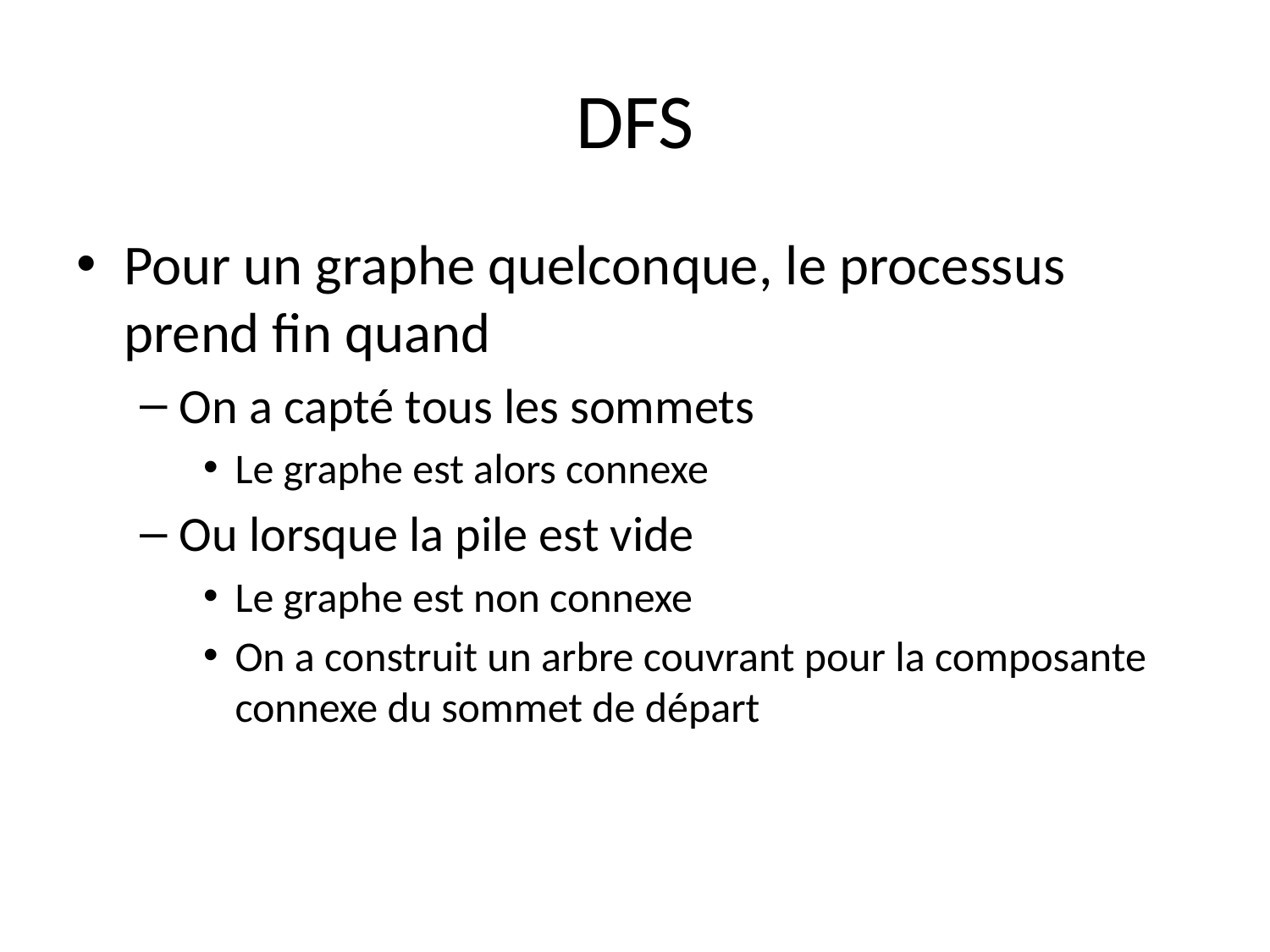

# DFS
Pour un graphe quelconque, le processus prend fin quand
On a capté tous les sommets
Le graphe est alors connexe
Ou lorsque la pile est vide
Le graphe est non connexe
On a construit un arbre couvrant pour la composante connexe du sommet de départ